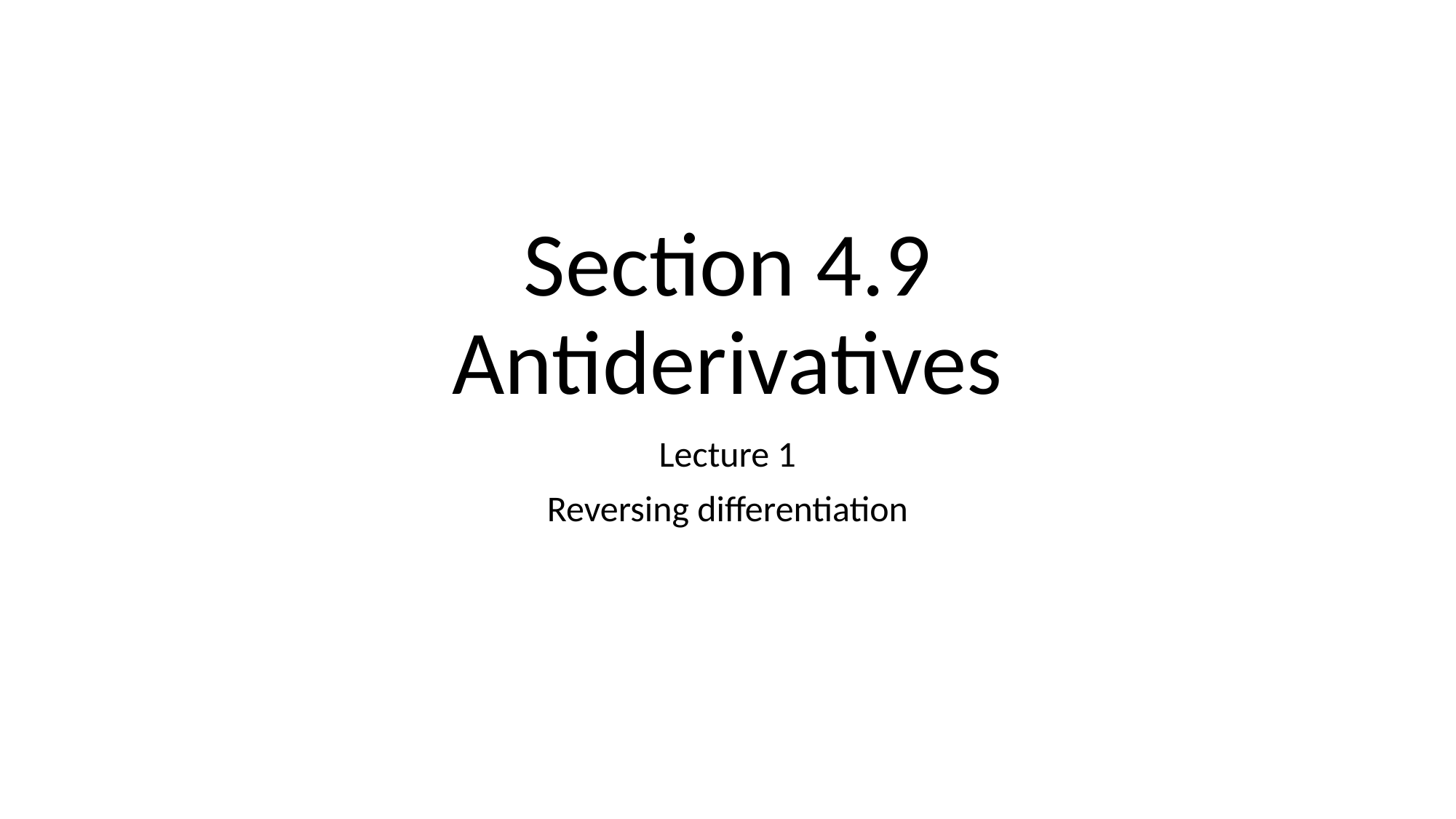

# Section 4.9 Antiderivatives

Lecture 1
Reversing differentiation